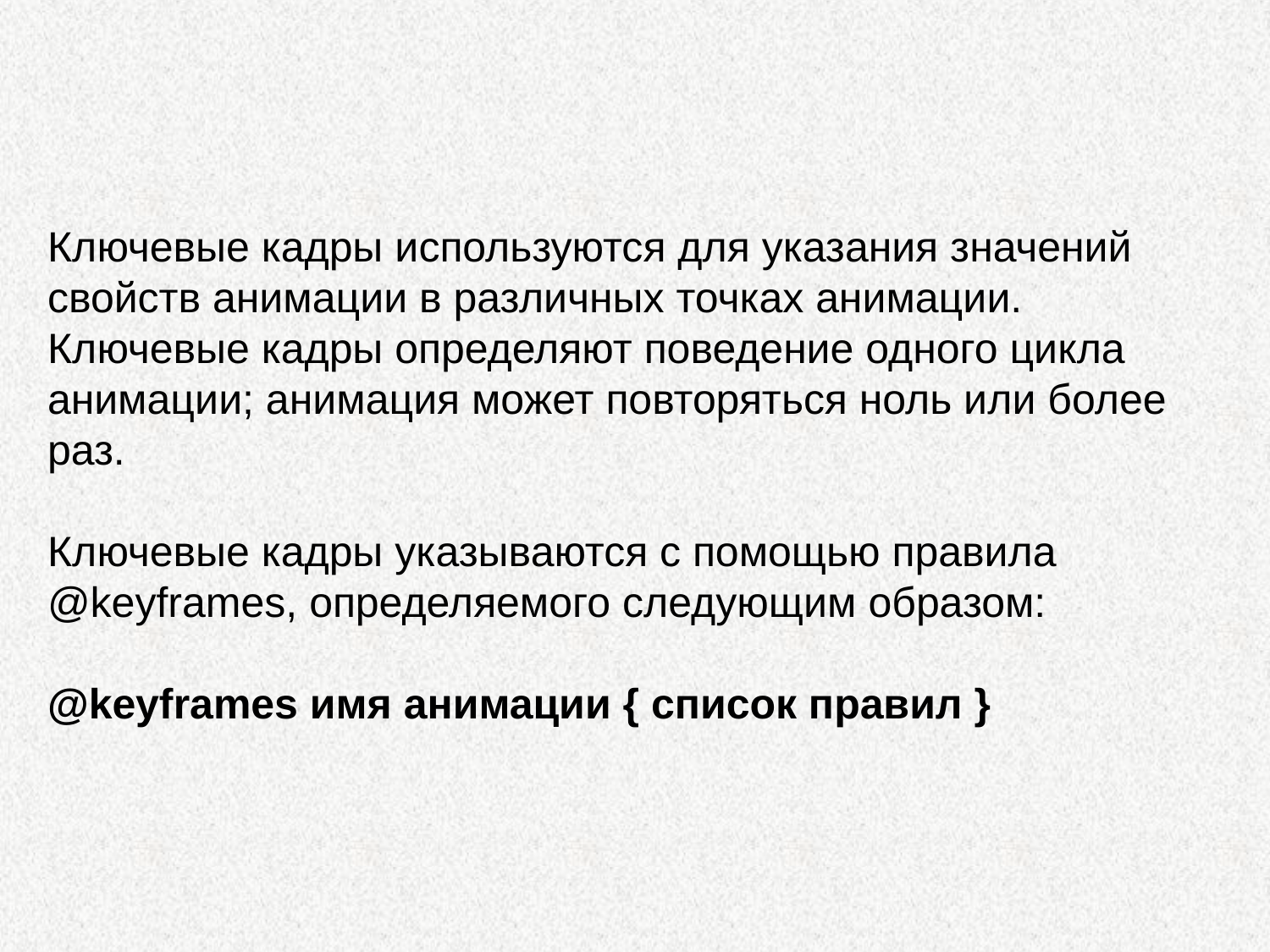

Ключевые кадры используются для указания значений свойств анимации в различных точках анимации. Ключевые кадры определяют поведение одного цикла анимации; анимация может повторяться ноль или более раз.

Ключевые кадры указываются с помощью правила @keyframes, определяемого следующим образом:

@keyframes имя анимации { список правил }